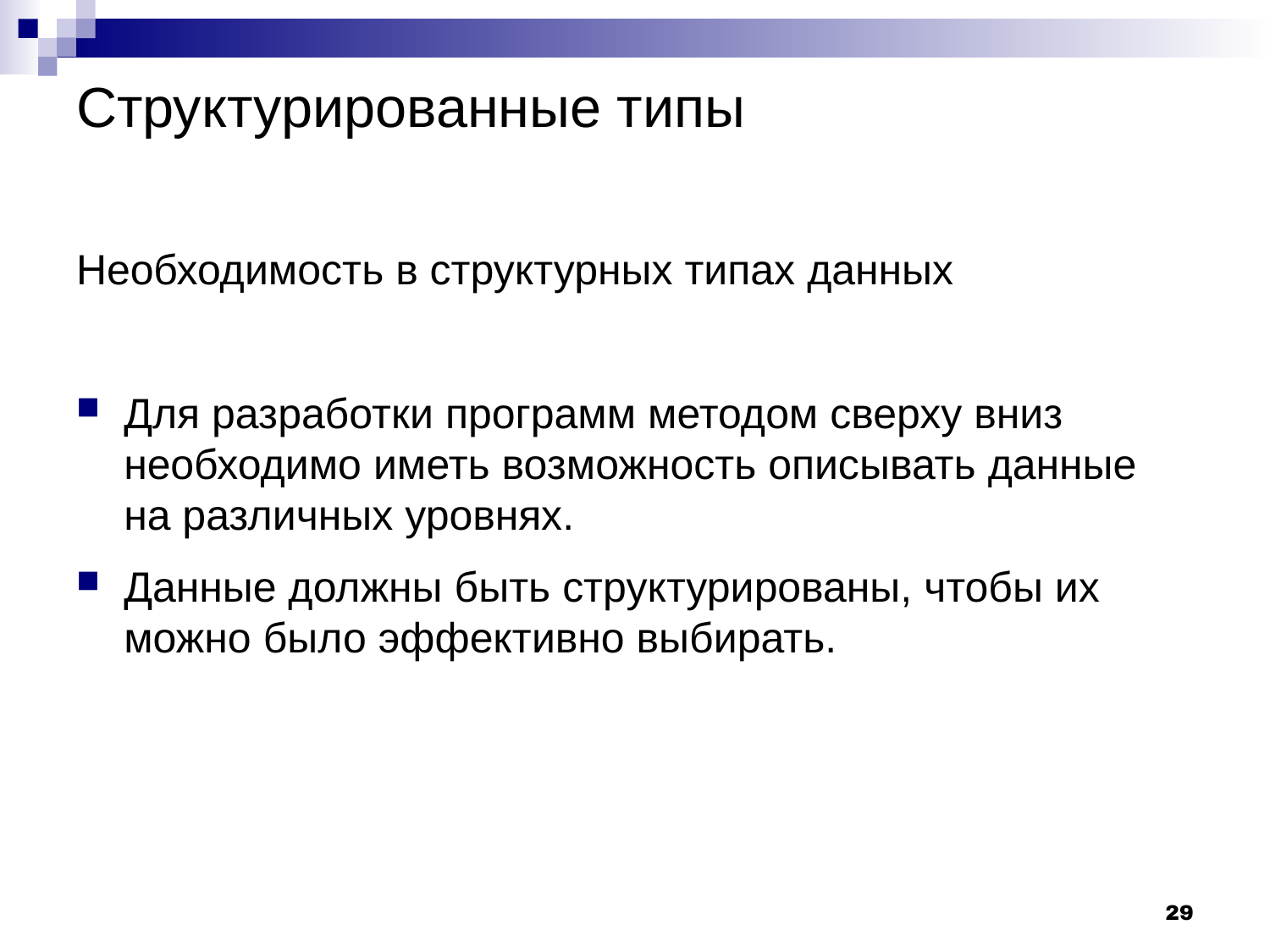

# Структурированные типы
Необходимость в структурных типах данных

Для разработки программ методом сверху вниз необходимо иметь возможность описывать данные на различных уровнях.
Данные должны быть структурированы, чтобы их можно было эффективно выбирать.

29